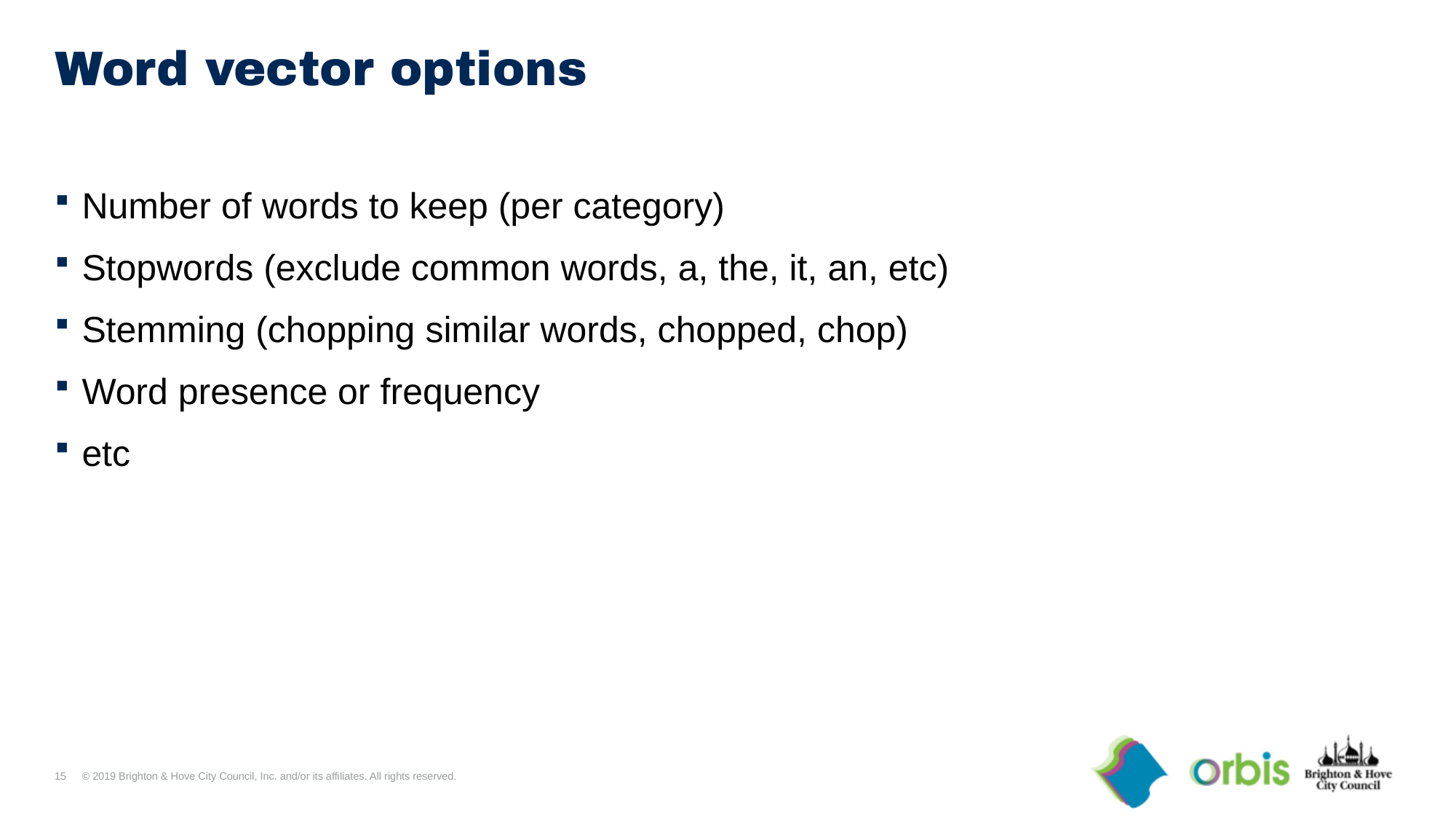

# Word vector options
Number of words to keep (per category)
Stopwords (exclude common words, a, the, it, an, etc)
Stemming (chopping similar words, chopped, chop)
Word presence or frequency
etc